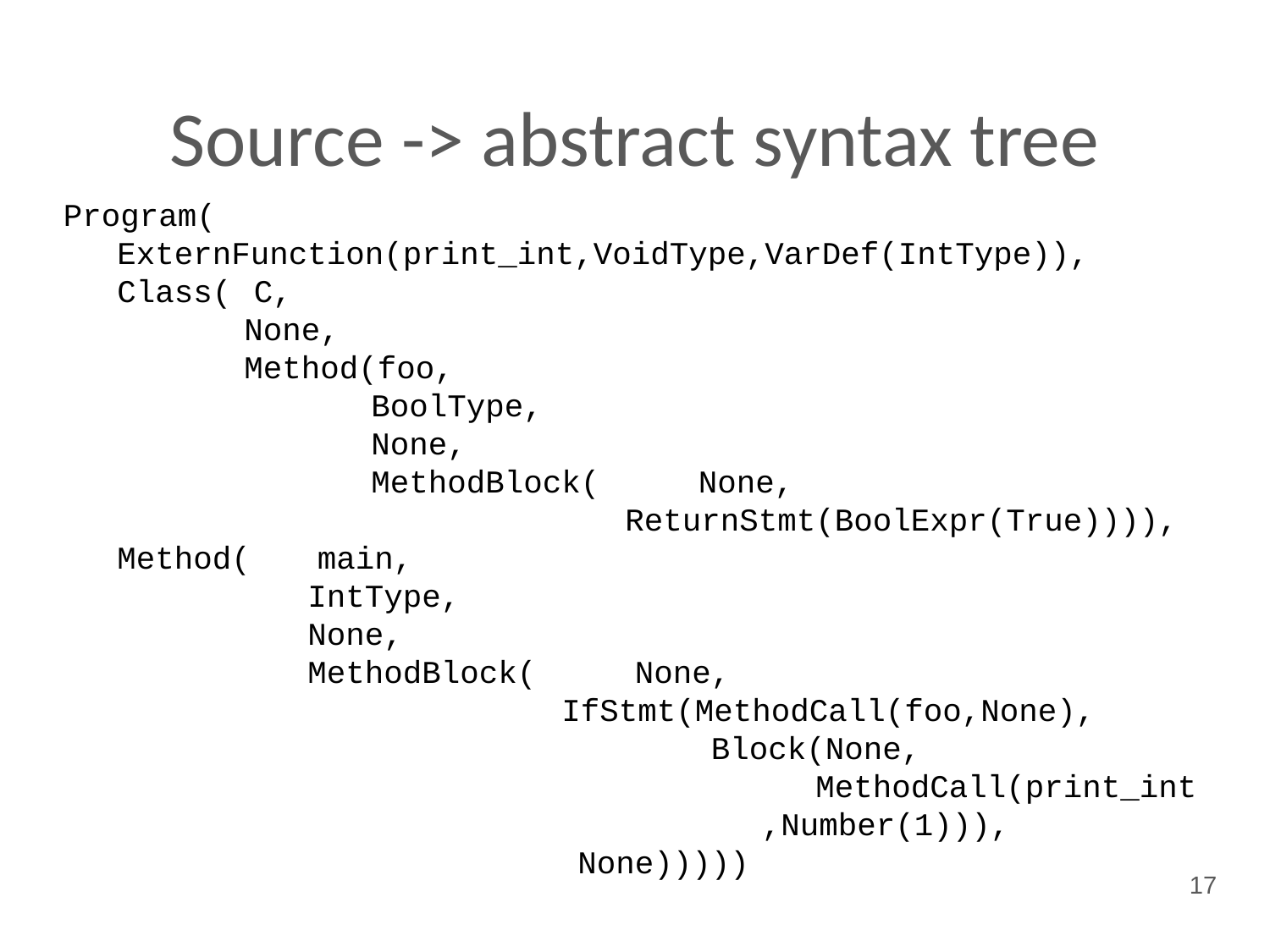

# Source -> abstract syntax tree
Program(
ExternFunction(print_int,VoidType,VarDef(IntType)),
Class(	C,
None,
Method(foo,
BoolType,
None,
MethodBlock(	None,
ReturnStmt(BoolExpr(True)))),
Method(	main,
IntType,
None,
MethodBlock(	None,
IfStmt(MethodCall(foo,None),
                                  Block(None,
MethodCall(print_int,Number(1))),
                           None)))))

17